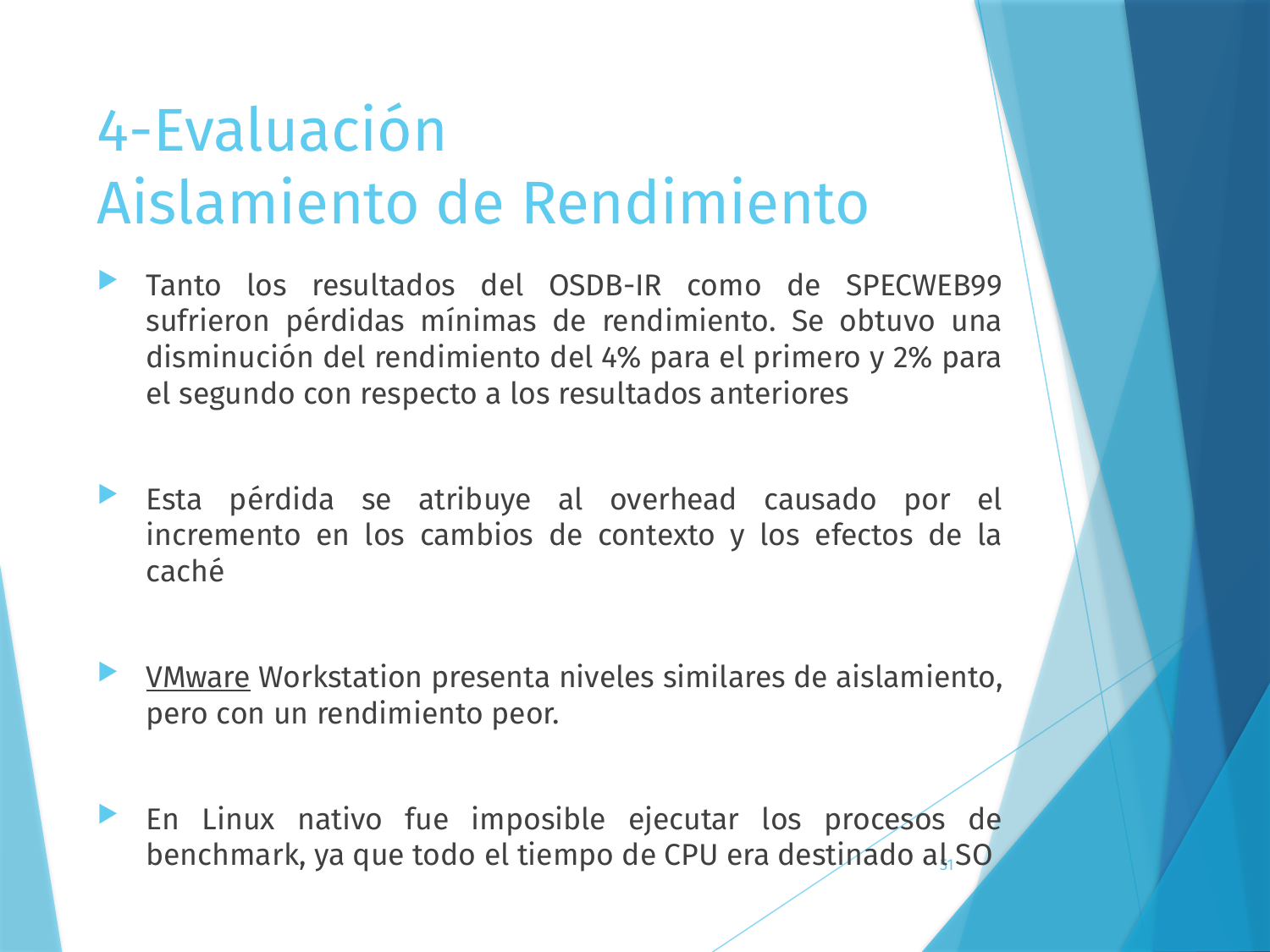

4-Evaluación
Aislamiento de Rendimiento
Tanto los resultados del OSDB-IR como de SPECWEB99 sufrieron pérdidas mínimas de rendimiento. Se obtuvo una disminución del rendimiento del 4% para el primero y 2% para el segundo con respecto a los resultados anteriores

Esta pérdida se atribuye al overhead causado por el incremento en los cambios de contexto y los efectos de la caché

VMware Workstation presenta niveles similares de aislamiento, pero con un rendimiento peor.

En Linux nativo fue imposible ejecutar los procesos de benchmark, ya que todo el tiempo de CPU era destinado al SO
51